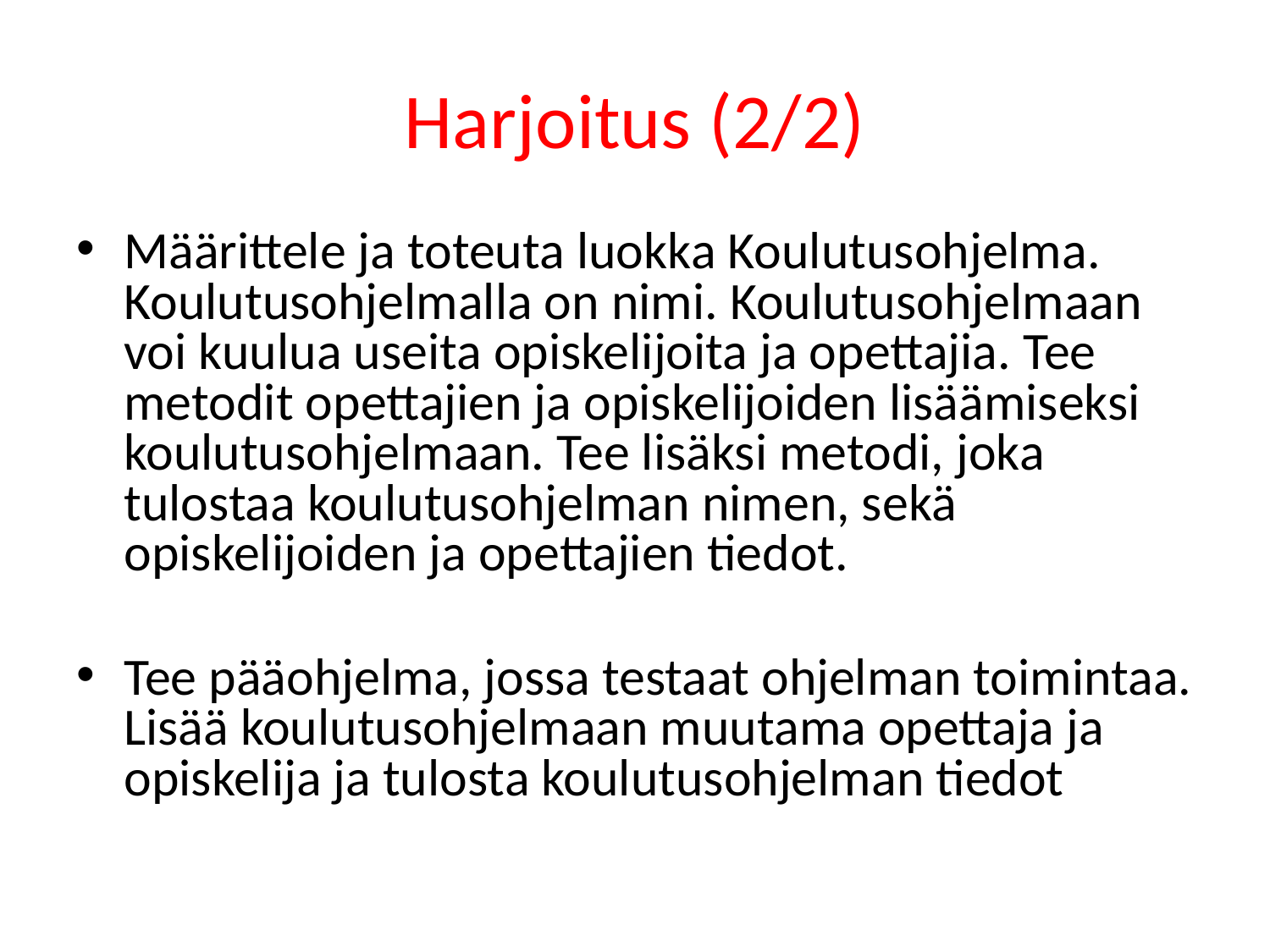

# Harjoitus (2/2)
Määrittele ja toteuta luokka Koulutusohjelma. Koulutusohjelmalla on nimi. Koulutusohjelmaan voi kuulua useita opiskelijoita ja opettajia. Tee metodit opettajien ja opiskelijoiden lisäämiseksi koulutusohjelmaan. Tee lisäksi metodi, joka tulostaa koulutusohjelman nimen, sekä opiskelijoiden ja opettajien tiedot.
Tee pääohjelma, jossa testaat ohjelman toimintaa. Lisää koulutusohjelmaan muutama opettaja ja opiskelija ja tulosta koulutusohjelman tiedot